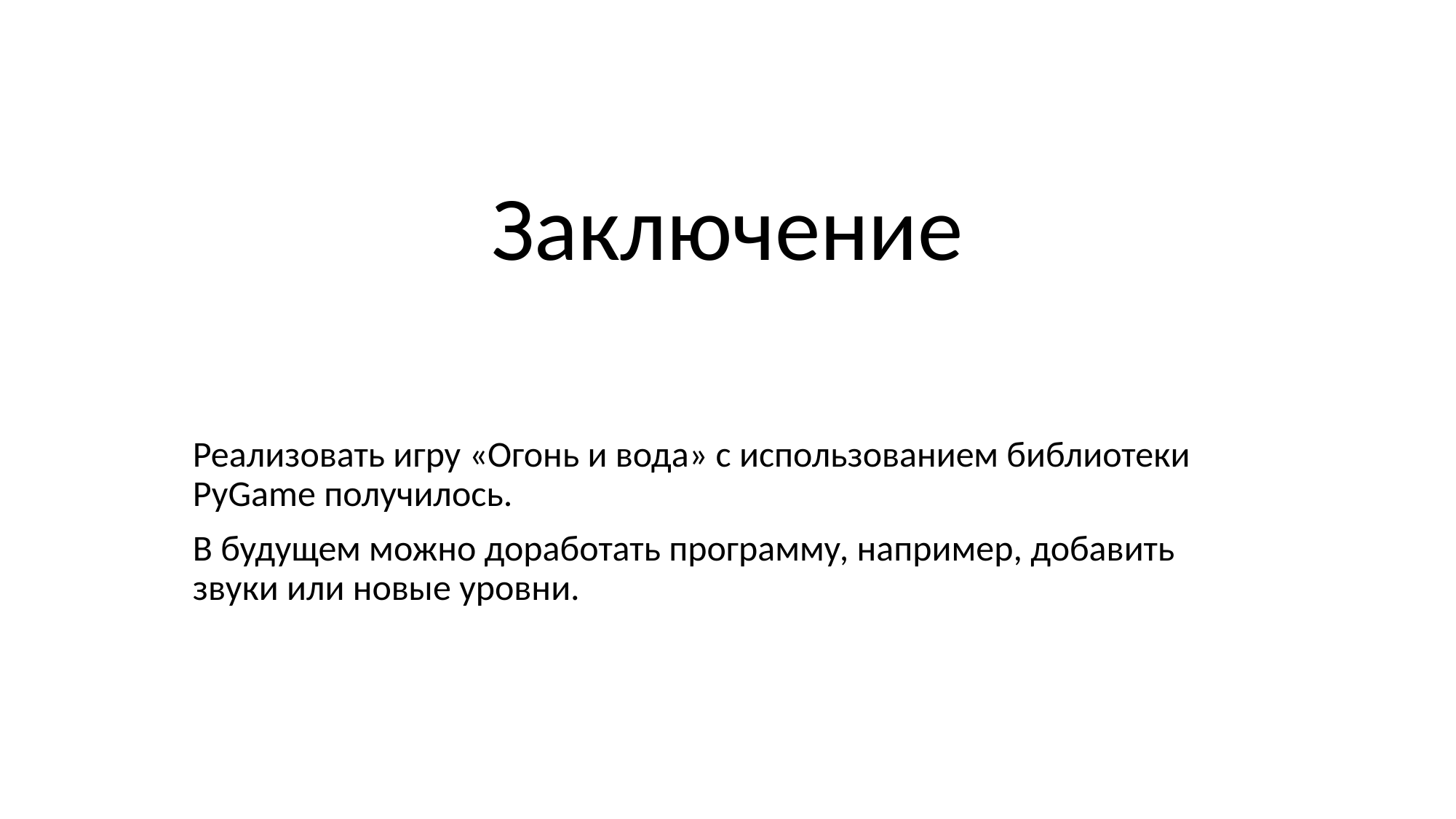

# Заключение
Реализовать игру «Огонь и вода» с использованием библиотеки PyGame получилось.
В будущем можно доработать программу, например, добавить звуки или новые уровни.